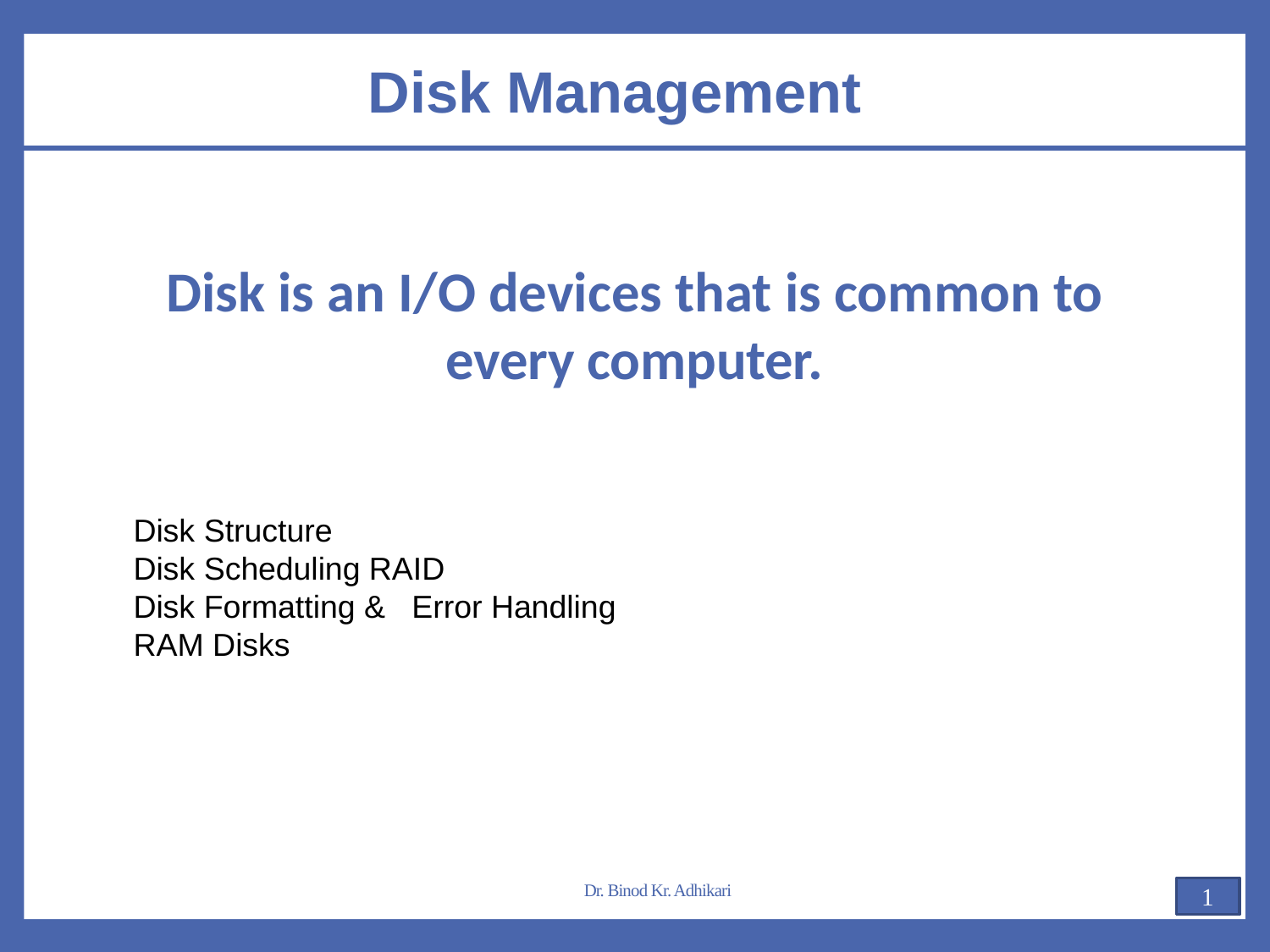

# Disk Management
Disk is an I/O devices that is common to every computer.
Disk Structure
Disk Scheduling RAID
Disk Formatting &   Error Handling
RAM Disks
Dr. Binod Kr. Adhikari